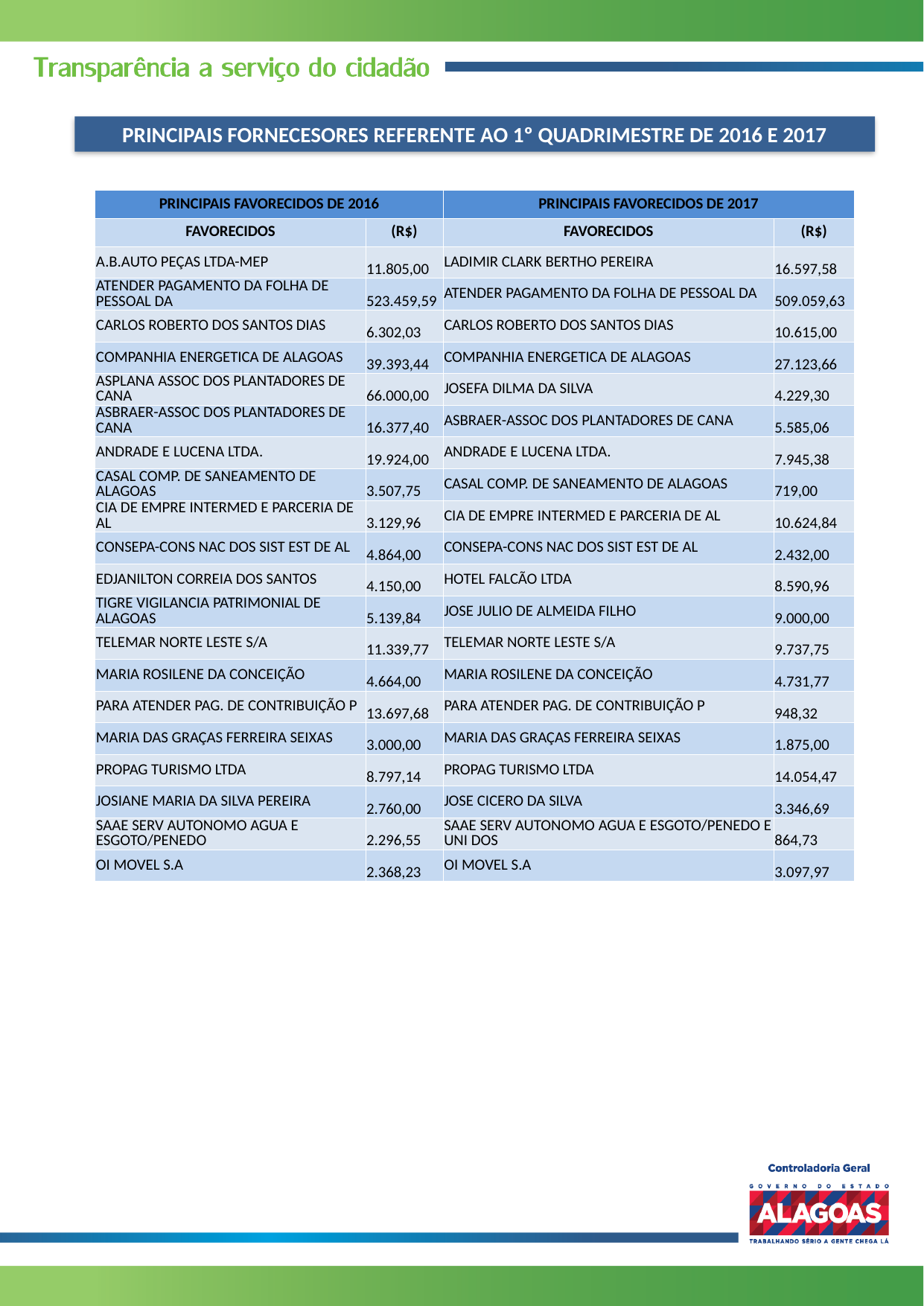

PRINCIPAIS FORNECESORES REFERENTE AO 1º QUADRIMESTRE DE 2016 E 2017
| PRINCIPAIS FAVORECIDOS DE 2016 |  | PRINCIPAIS FAVORECIDOS DE 2017 |  |
| --- | --- | --- | --- |
| FAVORECIDOS | (R$) | FAVORECIDOS | (R$) |
| A.B.AUTO PEÇAS LTDA-MEP | 11.805,00 | LADIMIR CLARK BERTHO PEREIRA | 16.597,58 |
| ATENDER PAGAMENTO DA FOLHA DE PESSOAL DA | 523.459,59 | ATENDER PAGAMENTO DA FOLHA DE PESSOAL DA | 509.059,63 |
| CARLOS ROBERTO DOS SANTOS DIAS | 6.302,03 | CARLOS ROBERTO DOS SANTOS DIAS | 10.615,00 |
| COMPANHIA ENERGETICA DE ALAGOAS | 39.393,44 | COMPANHIA ENERGETICA DE ALAGOAS | 27.123,66 |
| ASPLANA ASSOC DOS PLANTADORES DE CANA | 66.000,00 | JOSEFA DILMA DA SILVA | 4.229,30 |
| ASBRAER-ASSOC DOS PLANTADORES DE CANA | 16.377,40 | ASBRAER-ASSOC DOS PLANTADORES DE CANA | 5.585,06 |
| ANDRADE E LUCENA LTDA. | 19.924,00 | ANDRADE E LUCENA LTDA. | 7.945,38 |
| CASAL COMP. DE SANEAMENTO DE ALAGOAS | 3.507,75 | CASAL COMP. DE SANEAMENTO DE ALAGOAS | 719,00 |
| CIA DE EMPRE INTERMED E PARCERIA DE AL | 3.129,96 | CIA DE EMPRE INTERMED E PARCERIA DE AL | 10.624,84 |
| CONSEPA-CONS NAC DOS SIST EST DE AL | 4.864,00 | CONSEPA-CONS NAC DOS SIST EST DE AL | 2.432,00 |
| EDJANILTON CORREIA DOS SANTOS | 4.150,00 | HOTEL FALCÃO LTDA | 8.590,96 |
| TIGRE VIGILANCIA PATRIMONIAL DE ALAGOAS | 5.139,84 | JOSE JULIO DE ALMEIDA FILHO | 9.000,00 |
| TELEMAR NORTE LESTE S/A | 11.339,77 | TELEMAR NORTE LESTE S/A | 9.737,75 |
| MARIA ROSILENE DA CONCEIÇÃO | 4.664,00 | MARIA ROSILENE DA CONCEIÇÃO | 4.731,77 |
| PARA ATENDER PAG. DE CONTRIBUIÇÃO P | 13.697,68 | PARA ATENDER PAG. DE CONTRIBUIÇÃO P | 948,32 |
| MARIA DAS GRAÇAS FERREIRA SEIXAS | 3.000,00 | MARIA DAS GRAÇAS FERREIRA SEIXAS | 1.875,00 |
| PROPAG TURISMO LTDA | 8.797,14 | PROPAG TURISMO LTDA | 14.054,47 |
| JOSIANE MARIA DA SILVA PEREIRA | 2.760,00 | JOSE CICERO DA SILVA | 3.346,69 |
| SAAE SERV AUTONOMO AGUA E ESGOTO/PENEDO | 2.296,55 | SAAE SERV AUTONOMO AGUA E ESGOTO/PENEDO E UNI DOS | 864,73 |
| OI MOVEL S.A | 2.368,23 | OI MOVEL S.A | 3.097,97 |